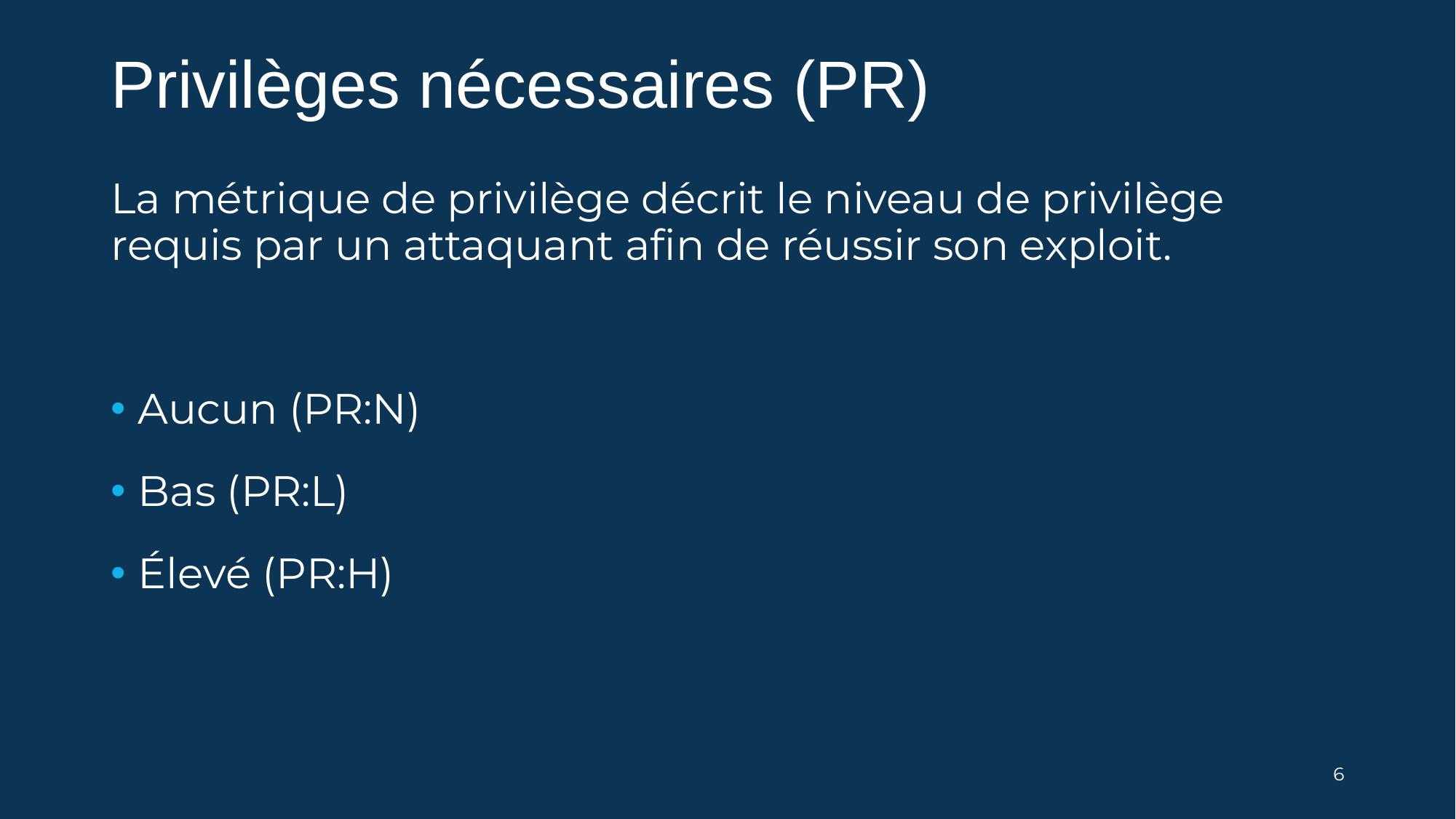

# Privilèges nécessaires (PR)
La métrique de privilège décrit le niveau de privilège requis par un attaquant afin de réussir son exploit.

Aucun (PR:N)
Bas (PR:L)
Élevé (PR:H)
6